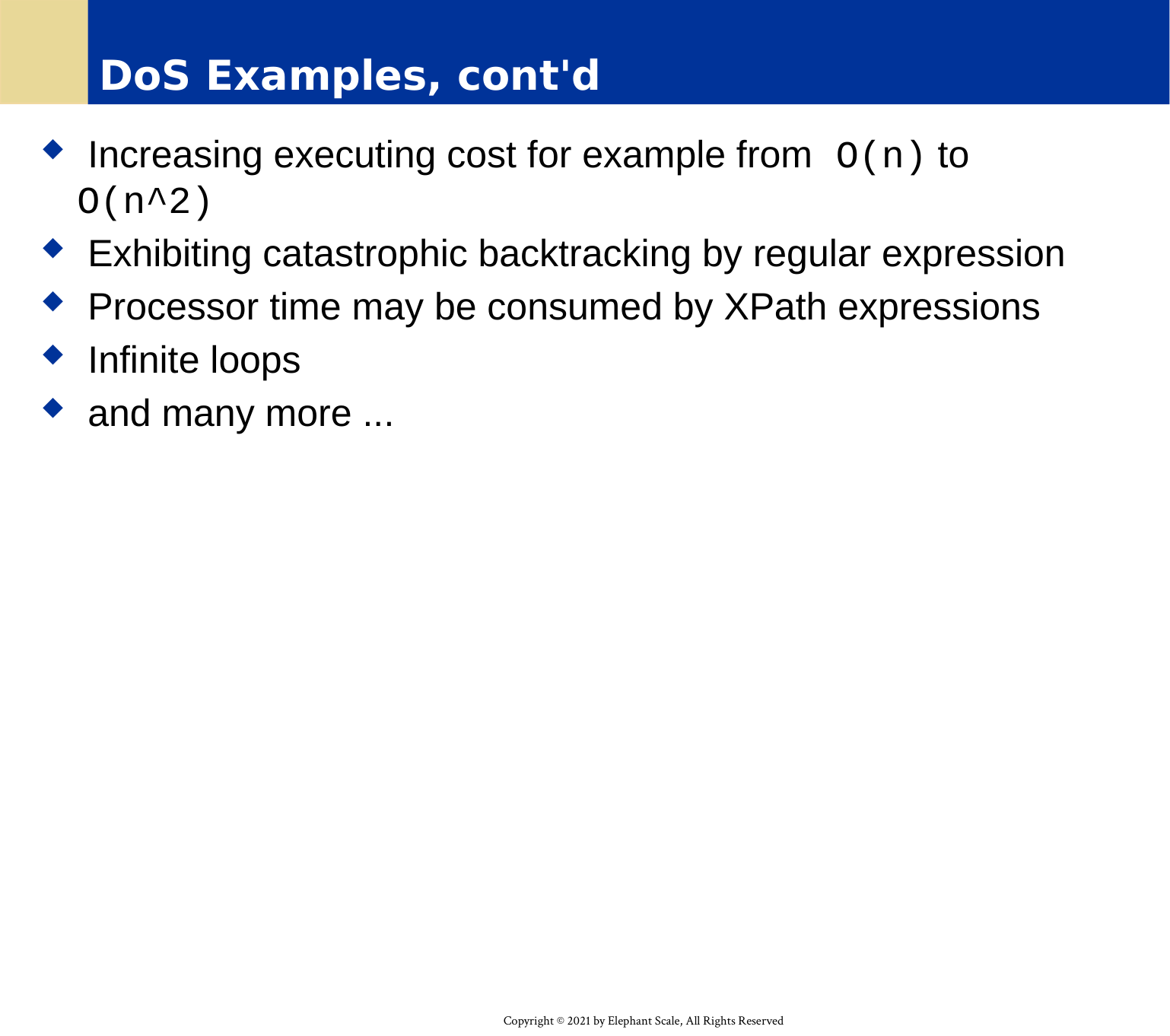

# DoS Examples, cont'd
 Increasing executing cost for example from O(n) to O(n^2)
 Exhibiting catastrophic backtracking by regular expression
 Processor time may be consumed by XPath expressions
 Infinite loops
 and many more ...
Copyright © 2021 by Elephant Scale, All Rights Reserved